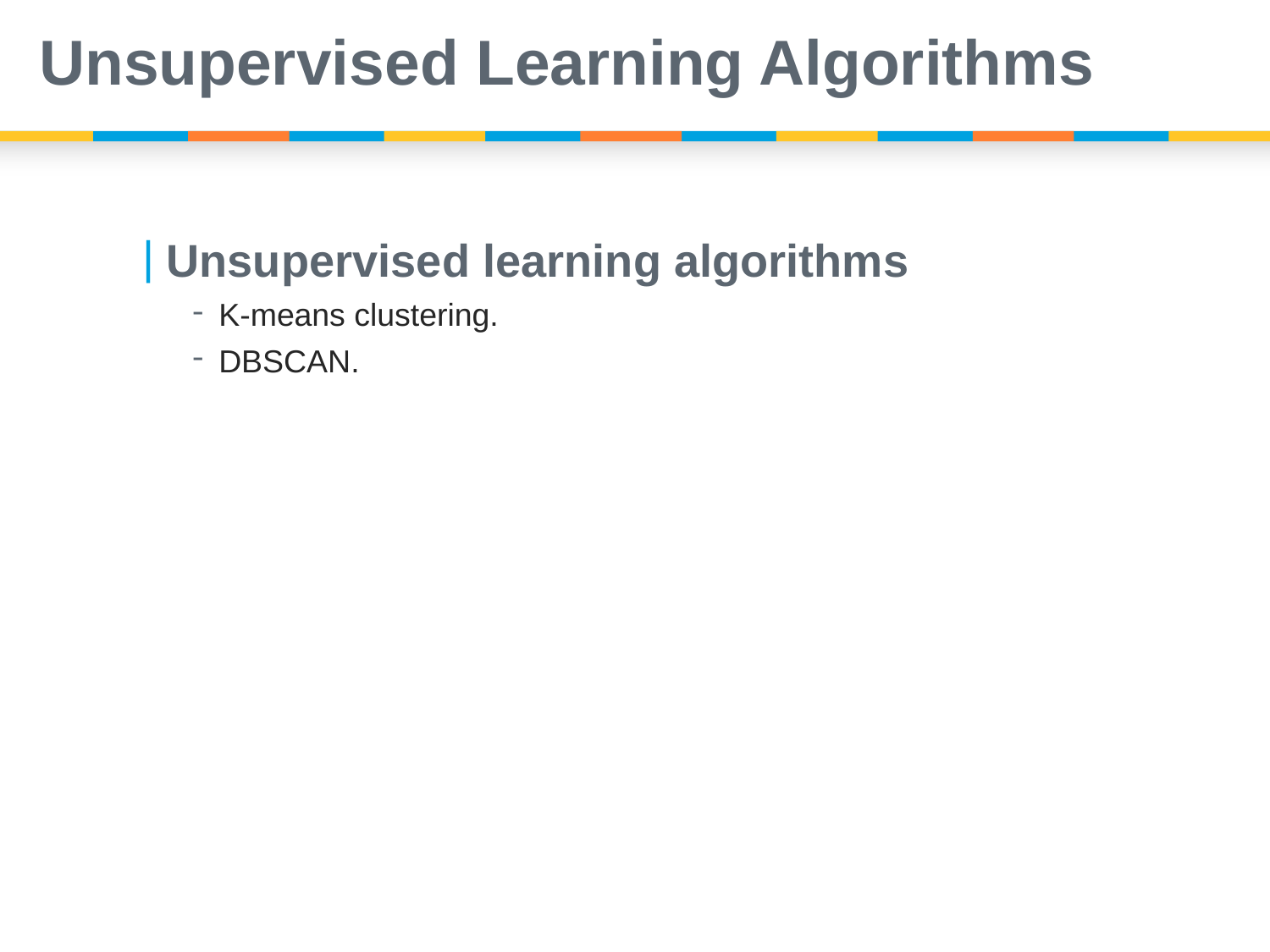

# Unsupervised Learning Algorithms
Unsupervised learning algorithms
K-means clustering.
DBSCAN.